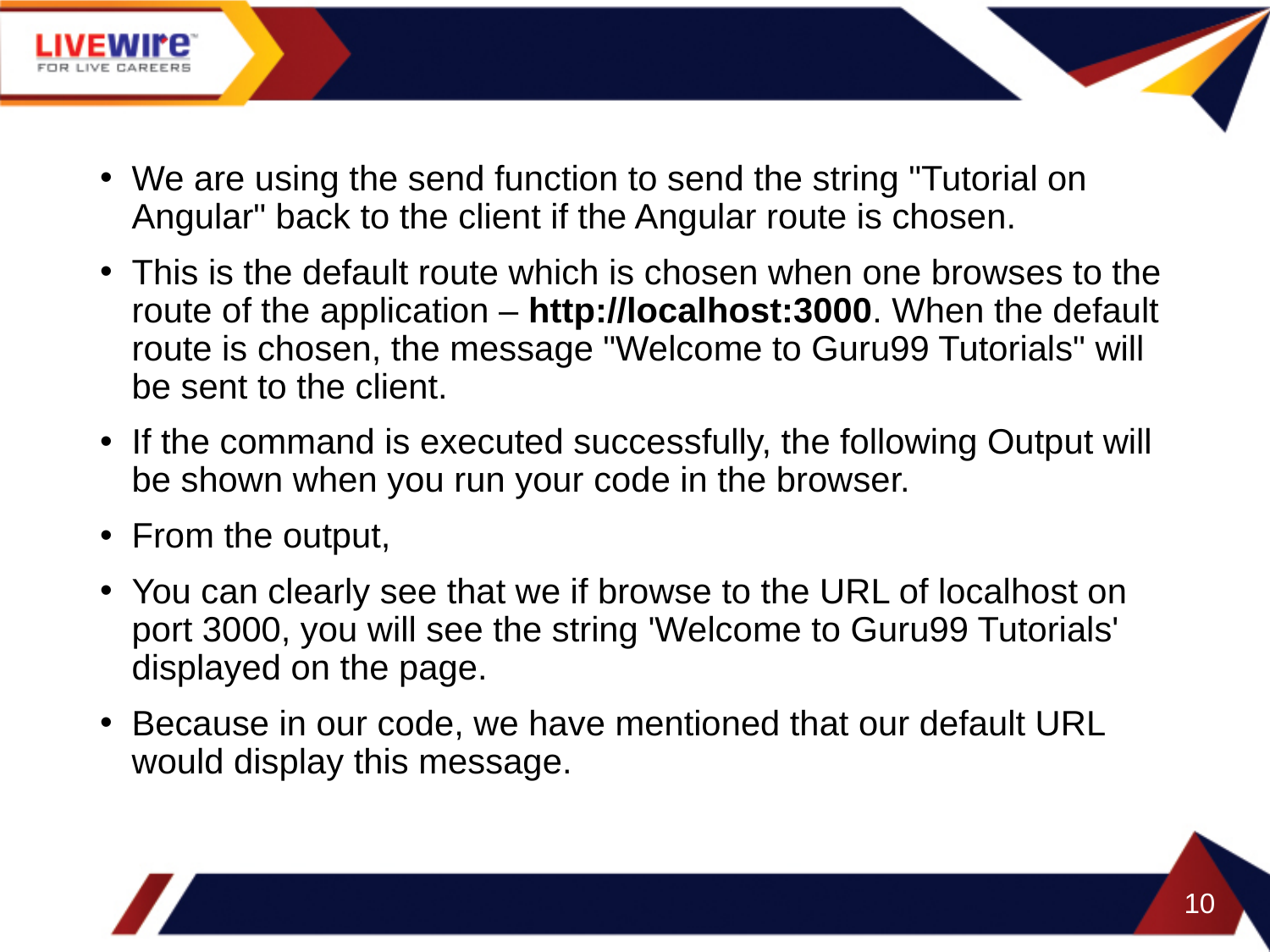

#
We are using the send function to send the string "Tutorial on Angular" back to the client if the Angular route is chosen.
This is the default route which is chosen when one browses to the route of the application – http://localhost:3000. When the default route is chosen, the message "Welcome to Guru99 Tutorials" will be sent to the client.
If the command is executed successfully, the following Output will be shown when you run your code in the browser.
From the output,
You can clearly see that we if browse to the URL of localhost on port 3000, you will see the string 'Welcome to Guru99 Tutorials' displayed on the page.
Because in our code, we have mentioned that our default URL would display this message.

10